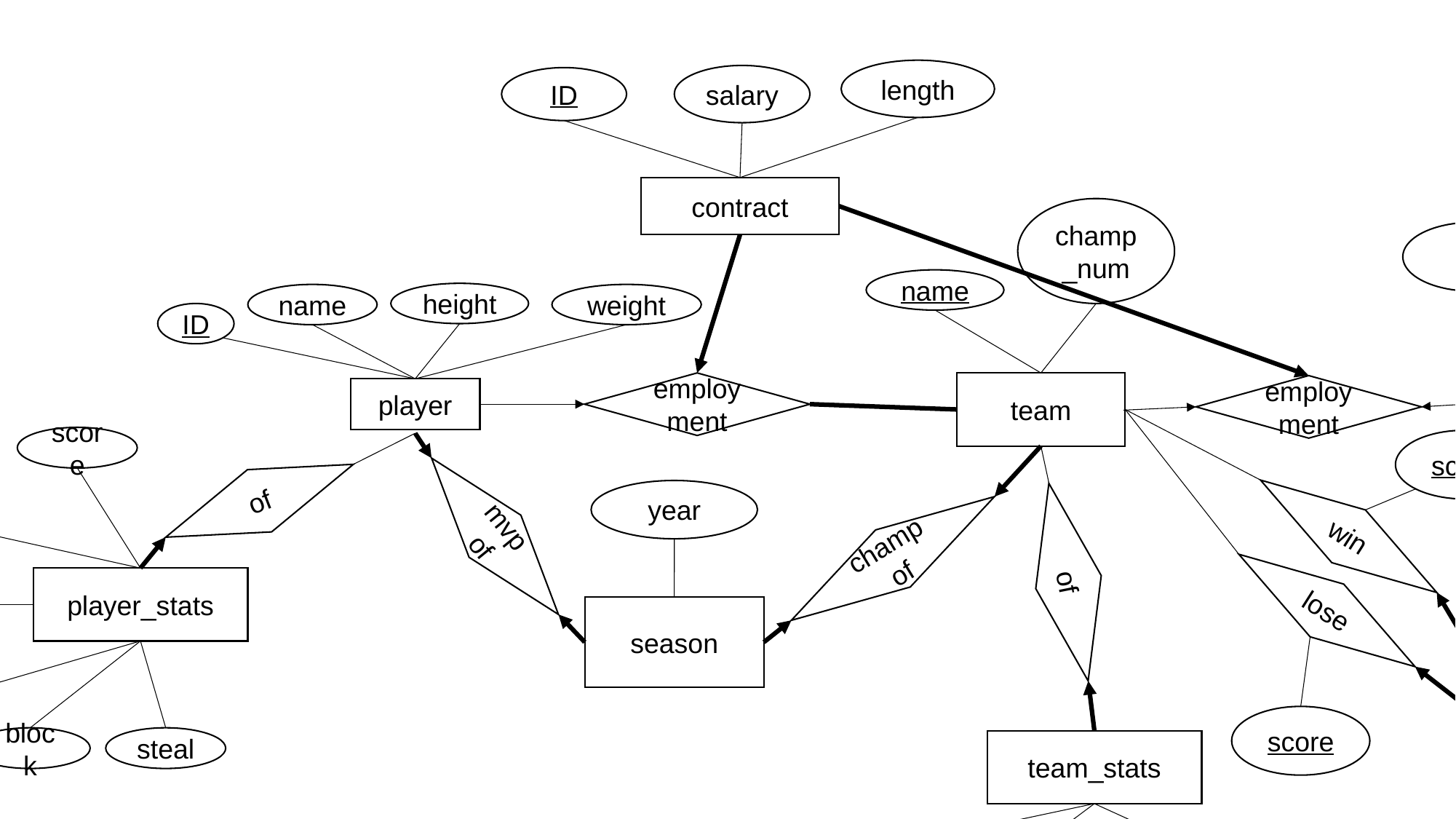

length
salary
ID
contract
champ_num
name
ID
win rate
name
height
name
weight
ID
coach
employment
team
employment
player
score
score
of
rebound
year
mvp of
win
champ of
ID
time
of
player_stats
lose
assist
season
score
game
block
steal
team_stats
year
win
year
lose